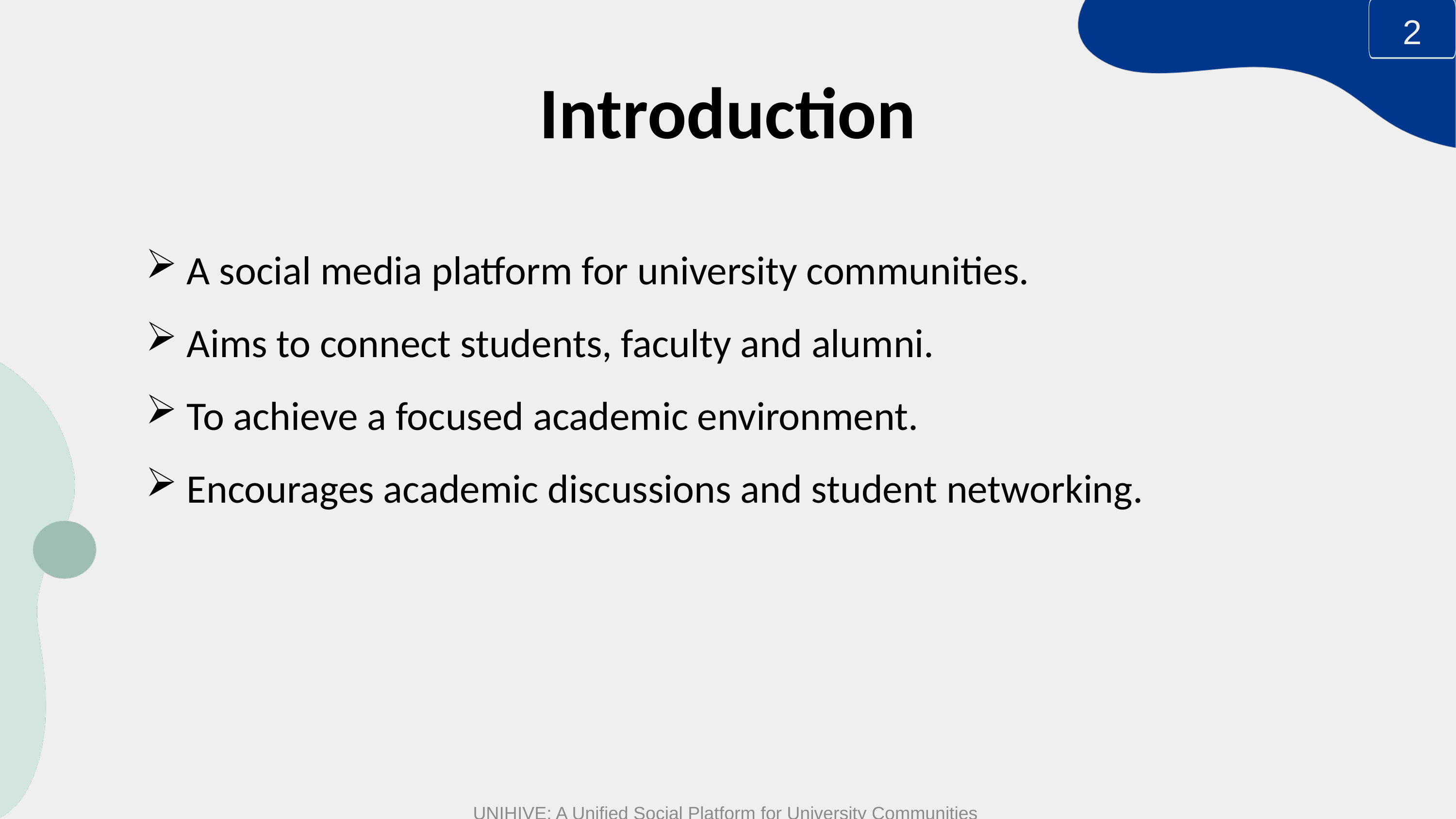

2

Introduction
 A social media platform for university communities.
 Aims to connect students, faculty and alumni.
 To achieve a focused academic environment.
 Encourages academic discussions and student networking.

UNIHIVE: A Unified Social Platform for University Communities